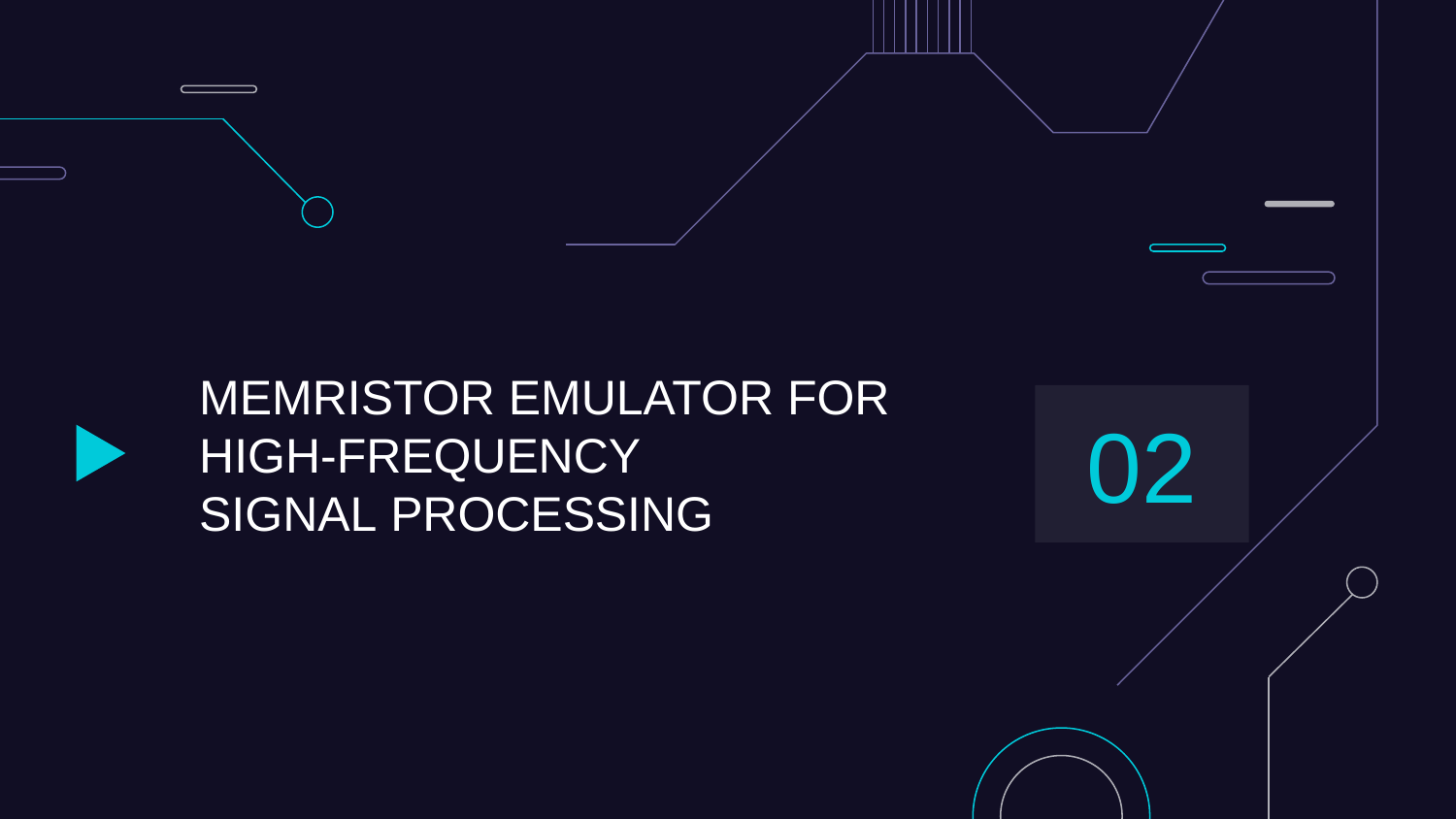

# MEMRISTOR EMULATOR FOR HIGH-FREQUENCY SIGNAL PROCESSING
02